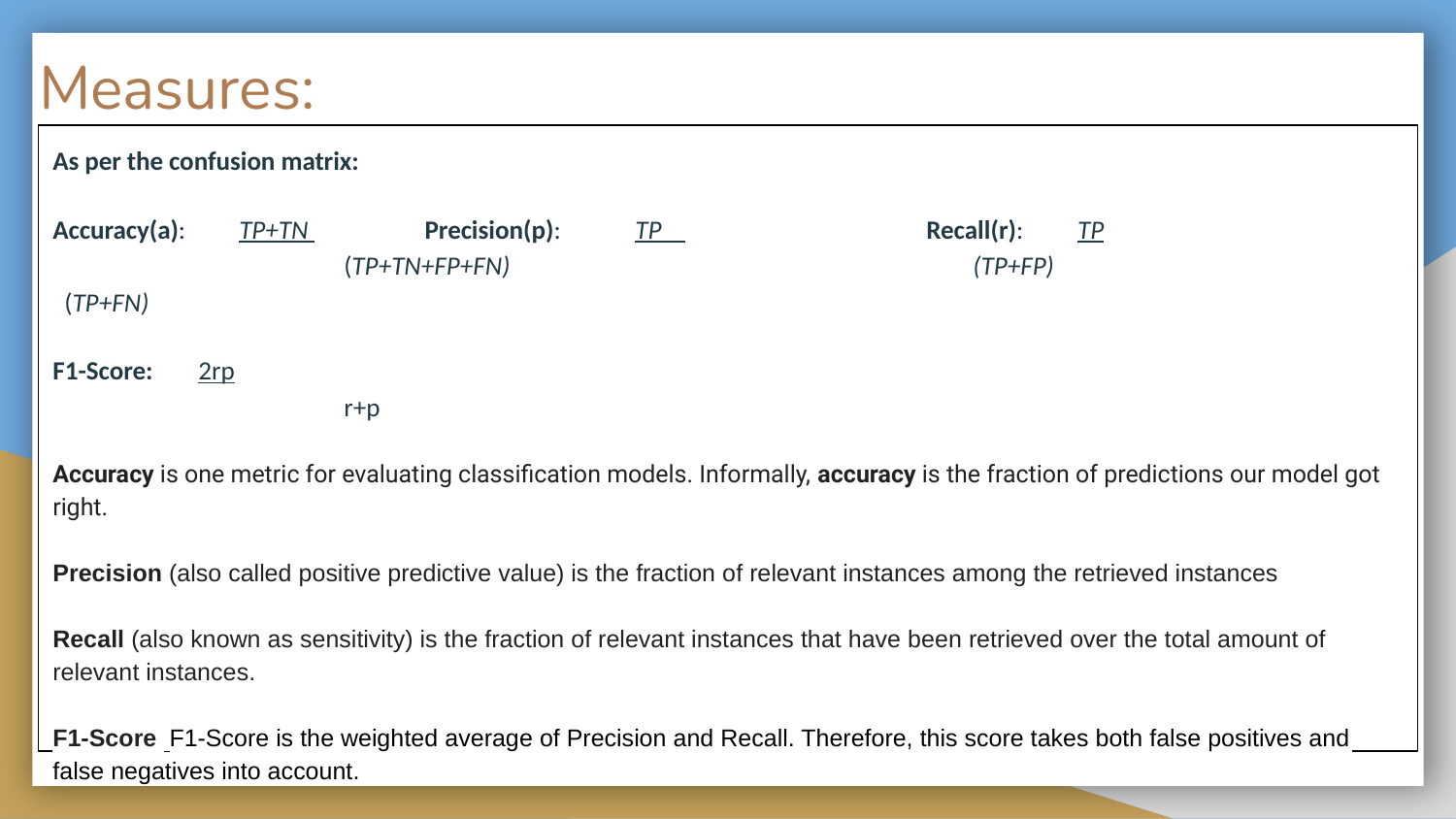

# Measures:
As per the confusion matrix:
Accuracy(a): 	       TP+TN                    Precision(p):	TP    		Recall(r):	 TP
		(TP+TN+FP+FN)  			        (TP+FP)	           		         (TP+FN)
F1-Score:	2rp
		r+p
Accuracy is one metric for evaluating classification models. Informally, accuracy is the fraction of predictions our model got right.
Precision (also called positive predictive value) is the fraction of relevant instances among the retrieved instances
Recall (also known as sensitivity) is the fraction of relevant instances that have been retrieved over the total amount of relevant instances.
F1-Score  F1-Score is the weighted average of Precision and Recall. Therefore, this score takes both false positives and false negatives into account.